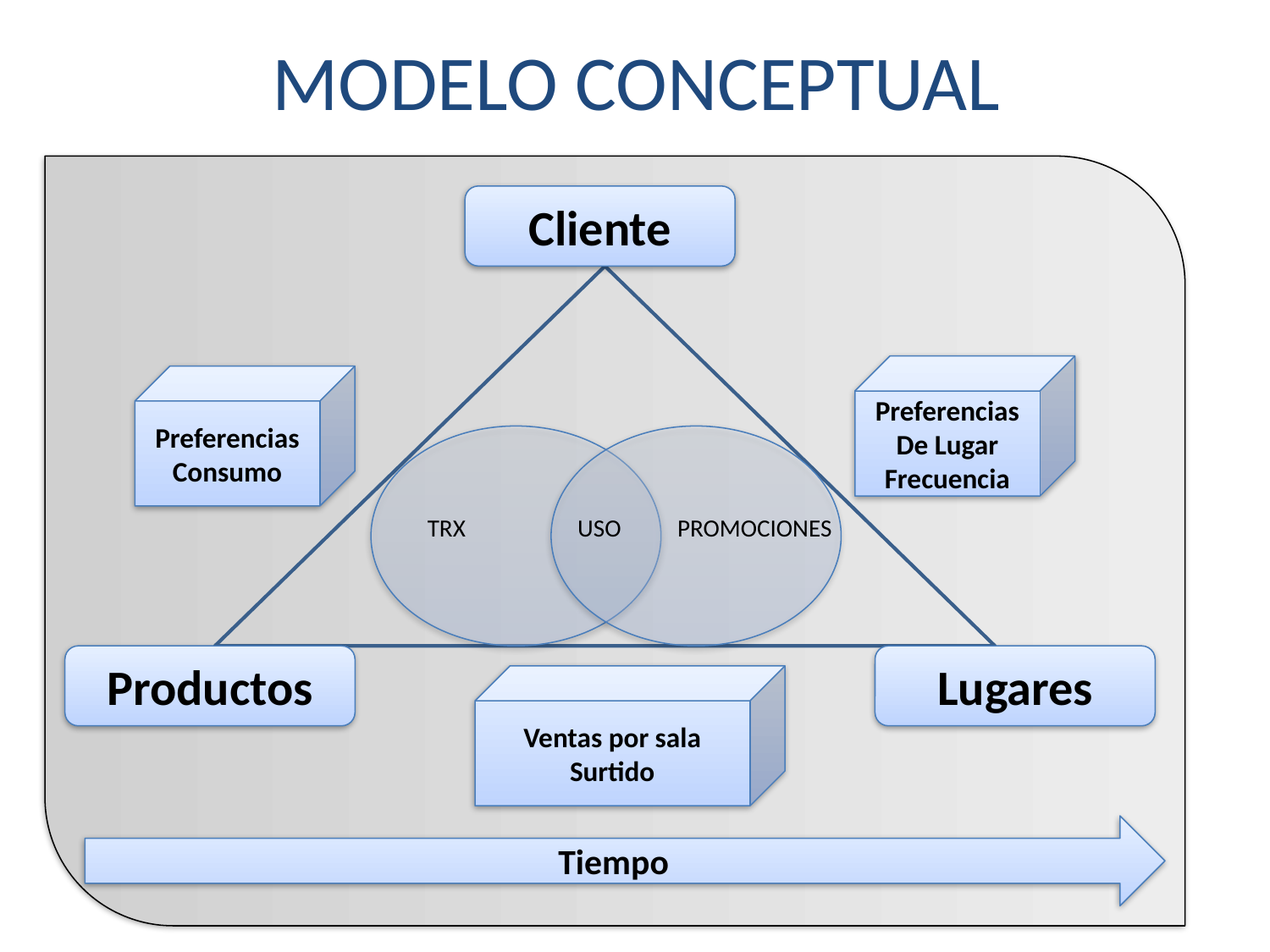

# MODELO CONCEPTUAL

Cliente

Preferencias
De Lugar
Frecuencia
Preferencias
Consumo

TRX
USO
PROMOCIONES
Productos
Lugares
Ventas por sala
Surtido
Tiempo